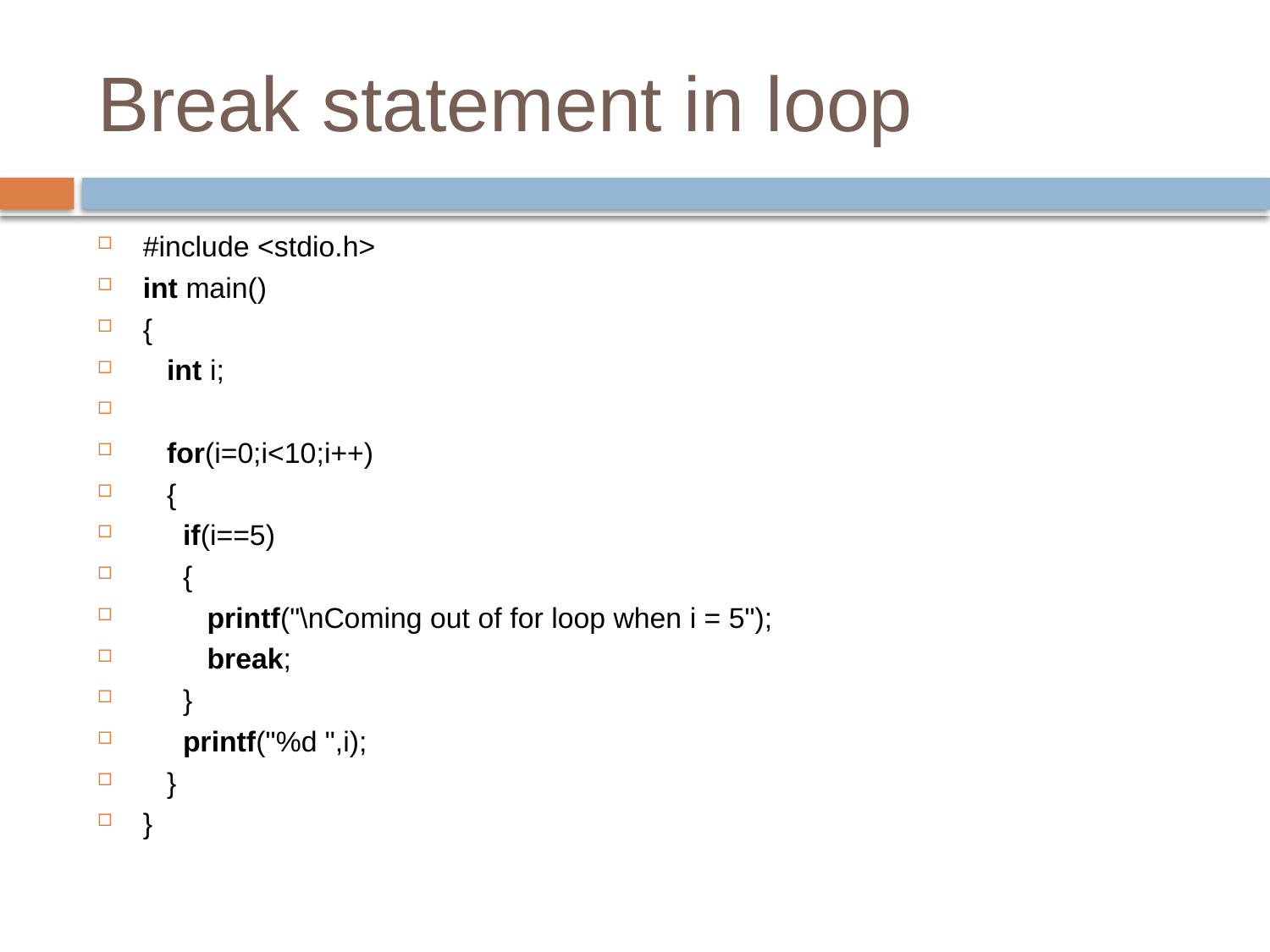

# Break statement in loop
#include <stdio.h>
int main()
{
   int i;

   for(i=0;i<10;i++)
   {
     if(i==5)
     {
        printf("\nComing out of for loop when i = 5");
        break;
     }
     printf("%d ",i);
   }
}